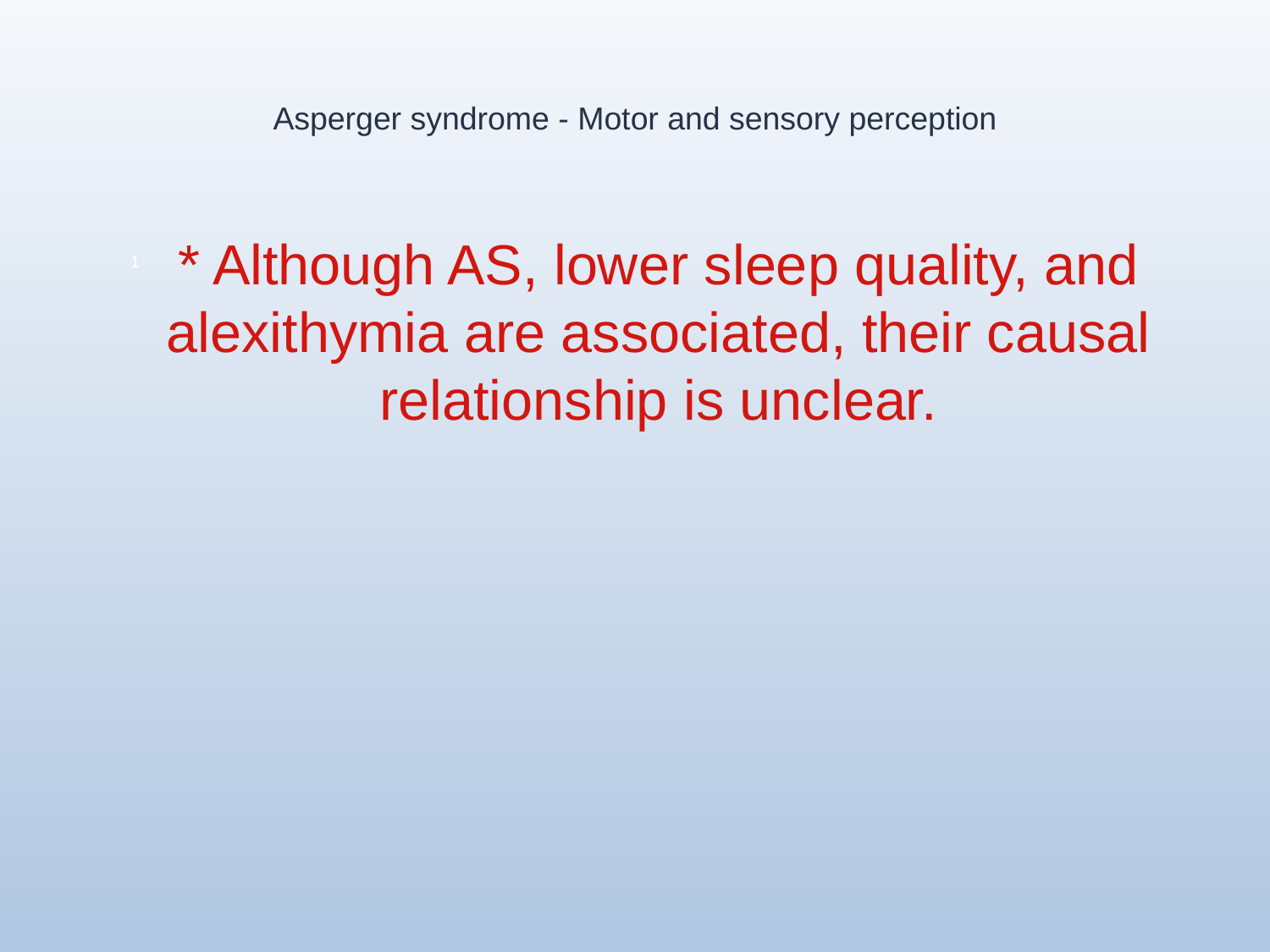

# Asperger syndrome - Motor and sensory perception
* Although AS, lower sleep quality, and alexithymia are associated, their causal relationship is unclear.